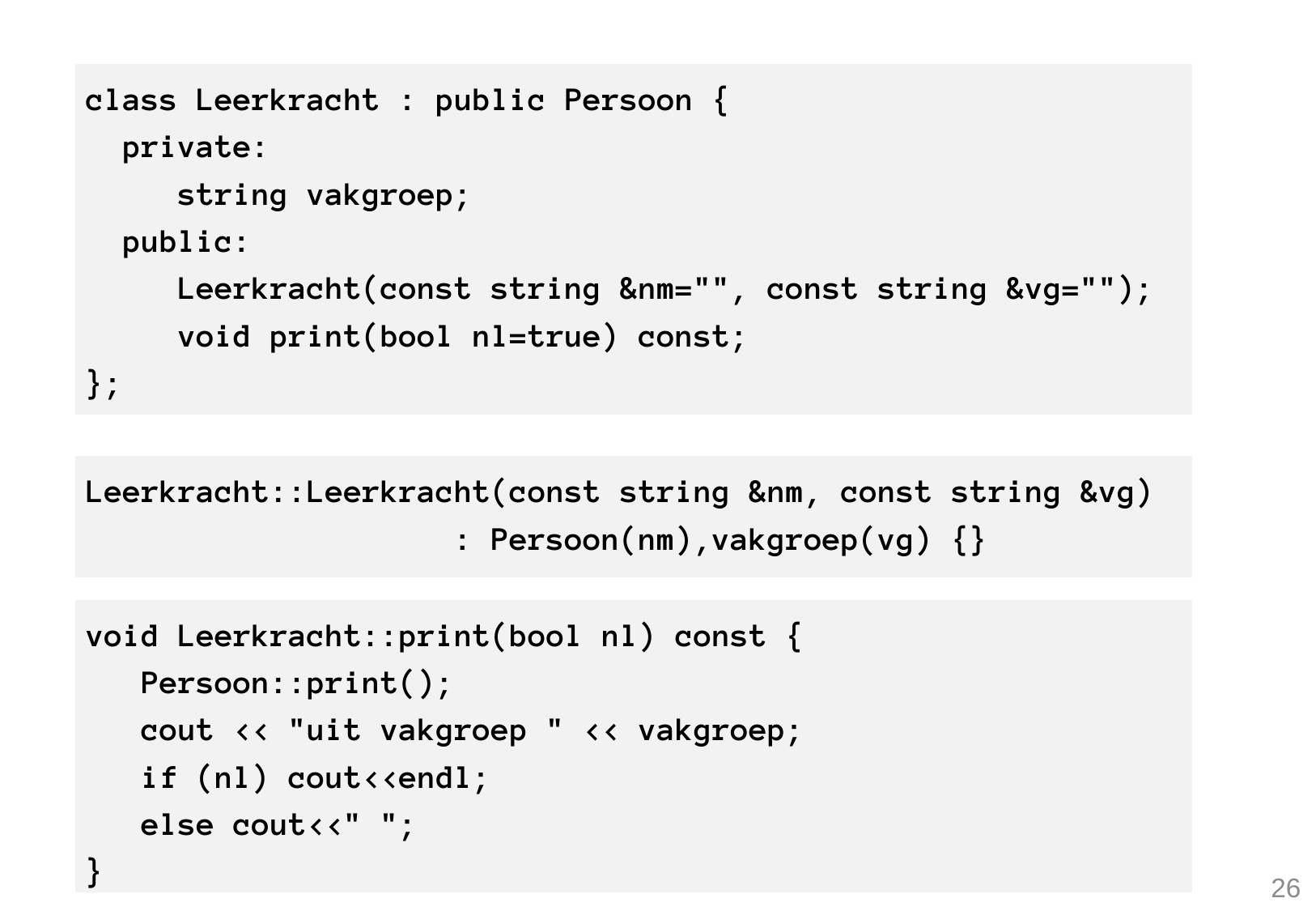

| class Leerkracht : public Persoon { private: string vakgroep; public: Leerkracht(const string &nm="", const string &vg=""); void print(bool nl=true) const; }; |
| --- |
| Leerkracht::Leerkracht(const string &nm, const string &vg) : Persoon(nm),vakgroep(vg) {} |
| --- |
| void Leerkracht::print(bool nl) const { Persoon::print(); cout << "uit vakgroep " << vakgroep; if (nl) cout<<endl; else cout<<" "; } |
| --- |
26